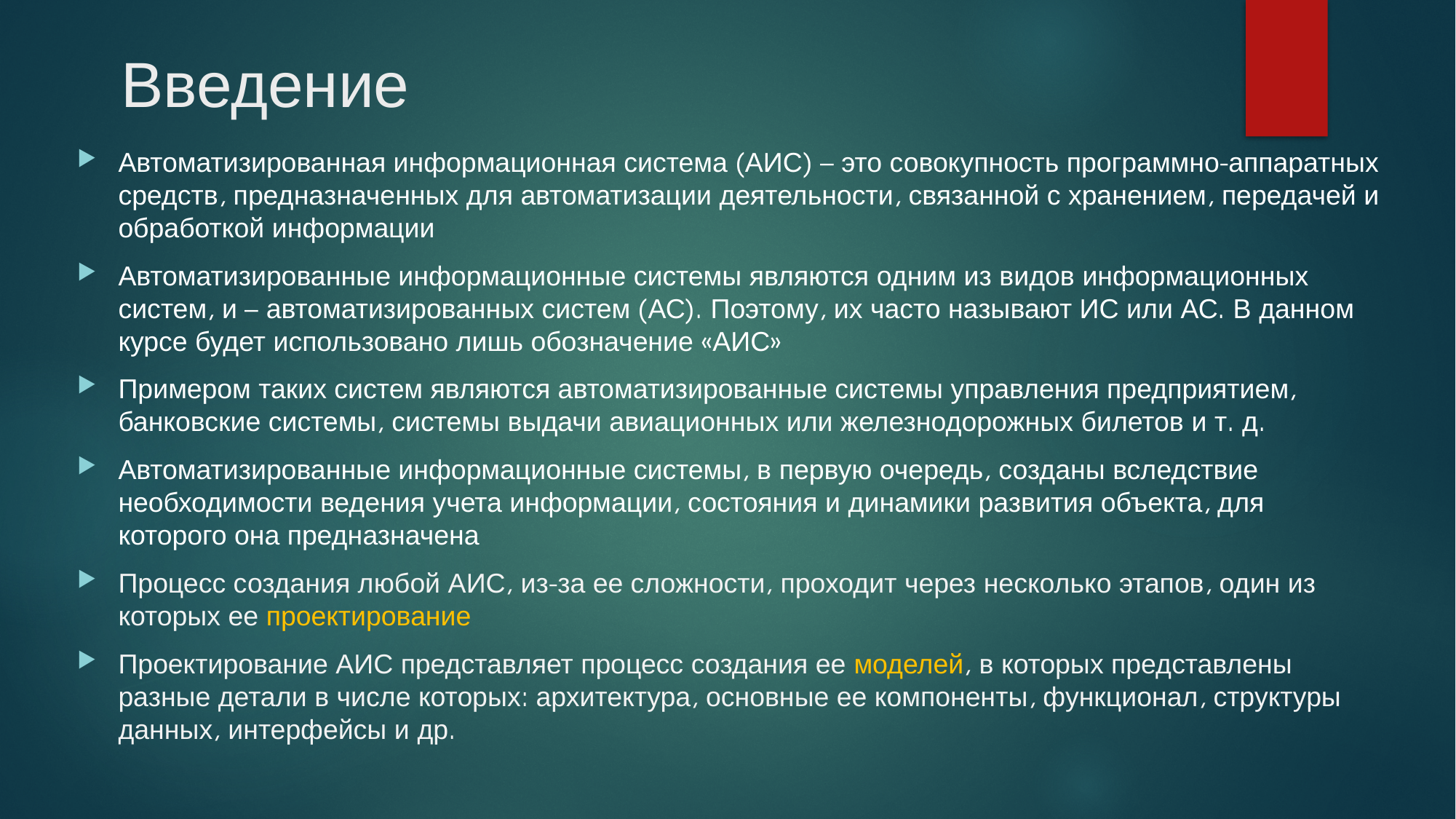

# Введение
Автоматизированная информационная система (АИС) – это совокупность программно-аппаратных средств, предназначенных для автоматизации деятельности, связанной с хранением, передачей и обработкой информации
Автоматизированные информационные системы являются одним из видов информационных систем, и – автоматизированных систем (АС). Поэтому, их часто называют ИС или АС. В данном курсе будет использовано лишь обозначение «АИС»
Примером таких систем являются автоматизированные системы управления предприятием, банковские системы, системы выдачи авиационных или железнодорожных билетов и т. д.
Автоматизированные информационные системы, в первую очередь, созданы вследствие необходимости ведения учета информации, состояния и динамики развития объекта, для которого она предназначена
Процесс создания любой АИС, из-за ее сложности, проходит через несколько этапов, один из которых ее проектирование
Проектирование АИС представляет процесс создания ее моделей, в которых представлены разные детали в числе которых: архитектура, основные ее компоненты, функционал, структуры данных, интерфейсы и др.